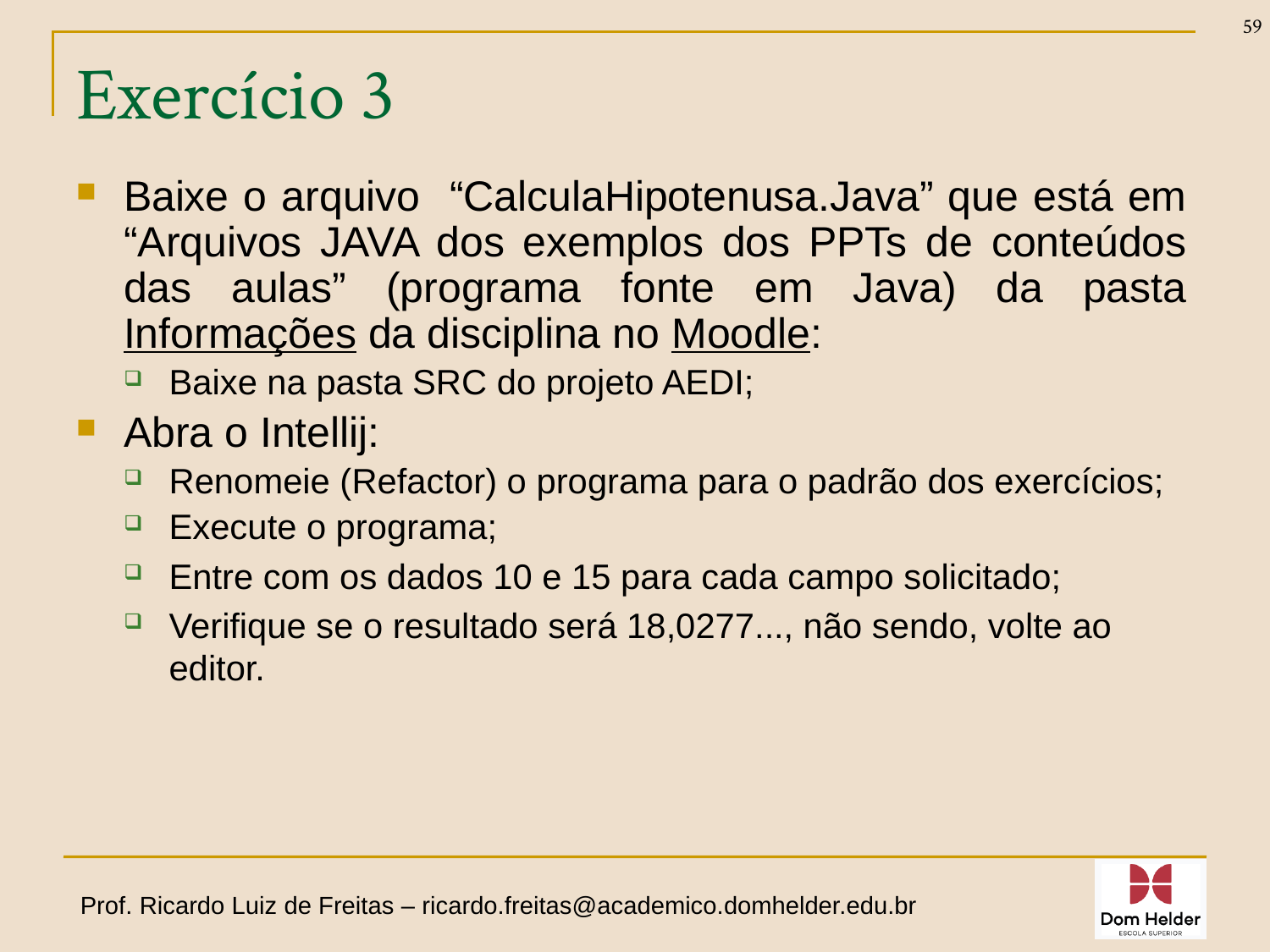

59
# Exercício 3
Baixe o arquivo  “CalculaHipotenusa.Java” que está em “Arquivos JAVA dos exemplos dos PPTs de conteúdos das aulas” (programa fonte em Java) da pasta Informações da disciplina no Moodle:
Baixe na pasta SRC do projeto AEDI;
Abra o Intellij:
Renomeie (Refactor) o programa para o padrão dos exercícios;
Execute o programa;
Entre com os dados 10 e 15 para cada campo solicitado;
Verifique se o resultado será 18,0277..., não sendo, volte ao editor.